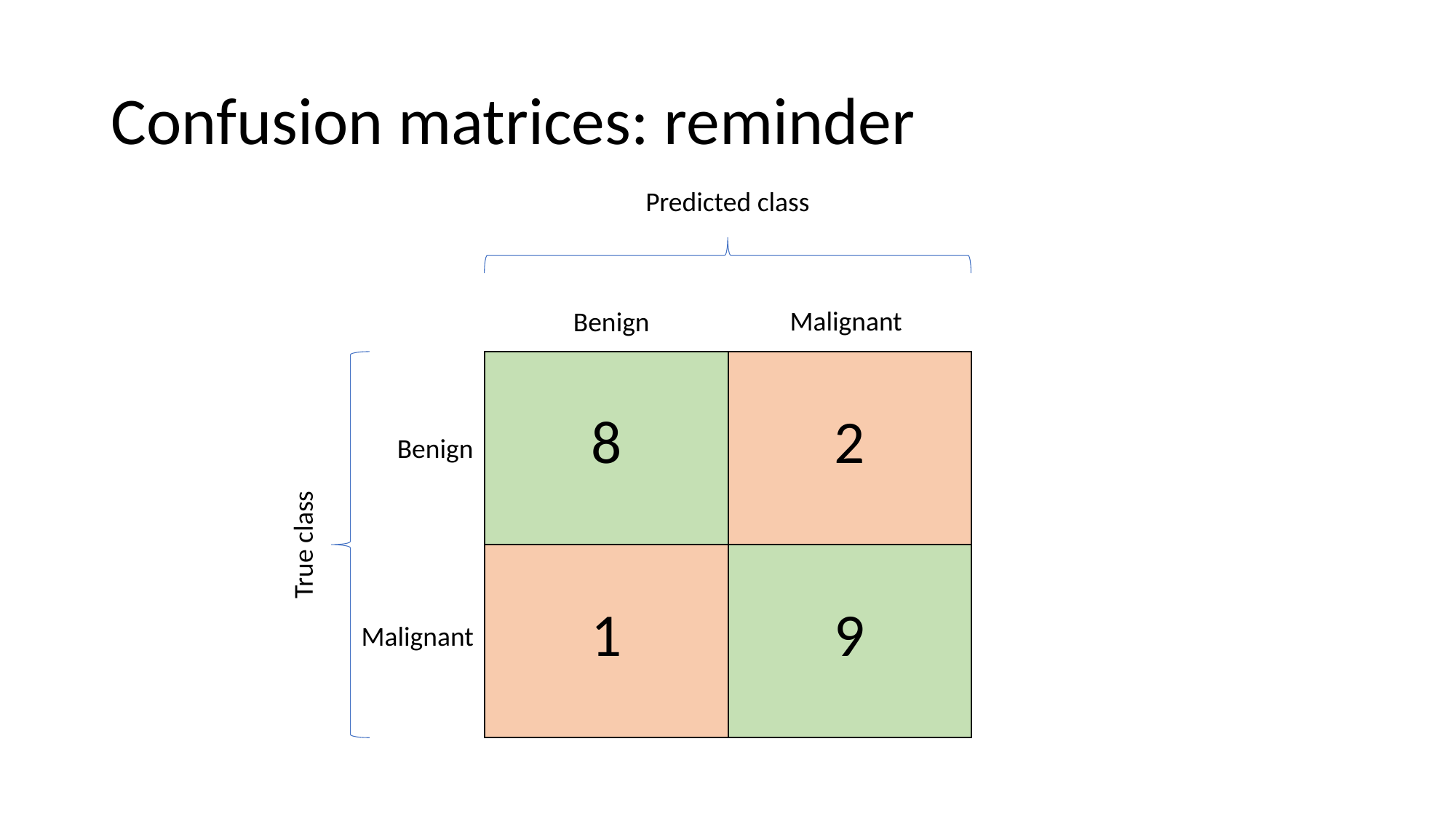

# Confusion matrices: reminder
Predicted class
Malignant
Benign

| 8 | 2 |
| --- | --- |
| 1 | 9 |
Benign
True class
Malignant